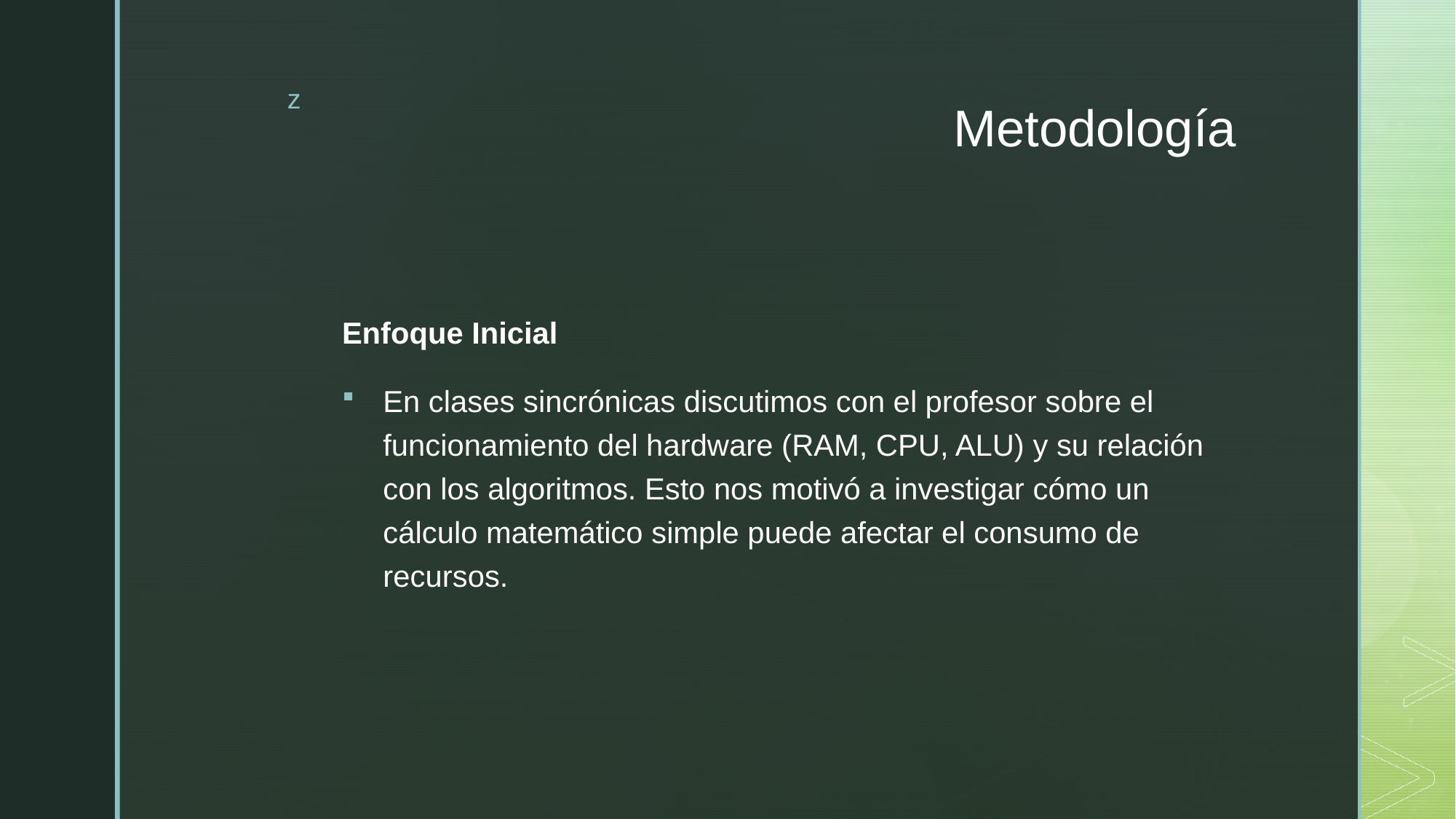

# Metodología
Enfoque Inicial
En clases sincrónicas discutimos con el profesor sobre el funcionamiento del hardware (RAM, CPU, ALU) y su relación con los algoritmos. Esto nos motivó a investigar cómo un cálculo matemático simple puede afectar el consumo de recursos.